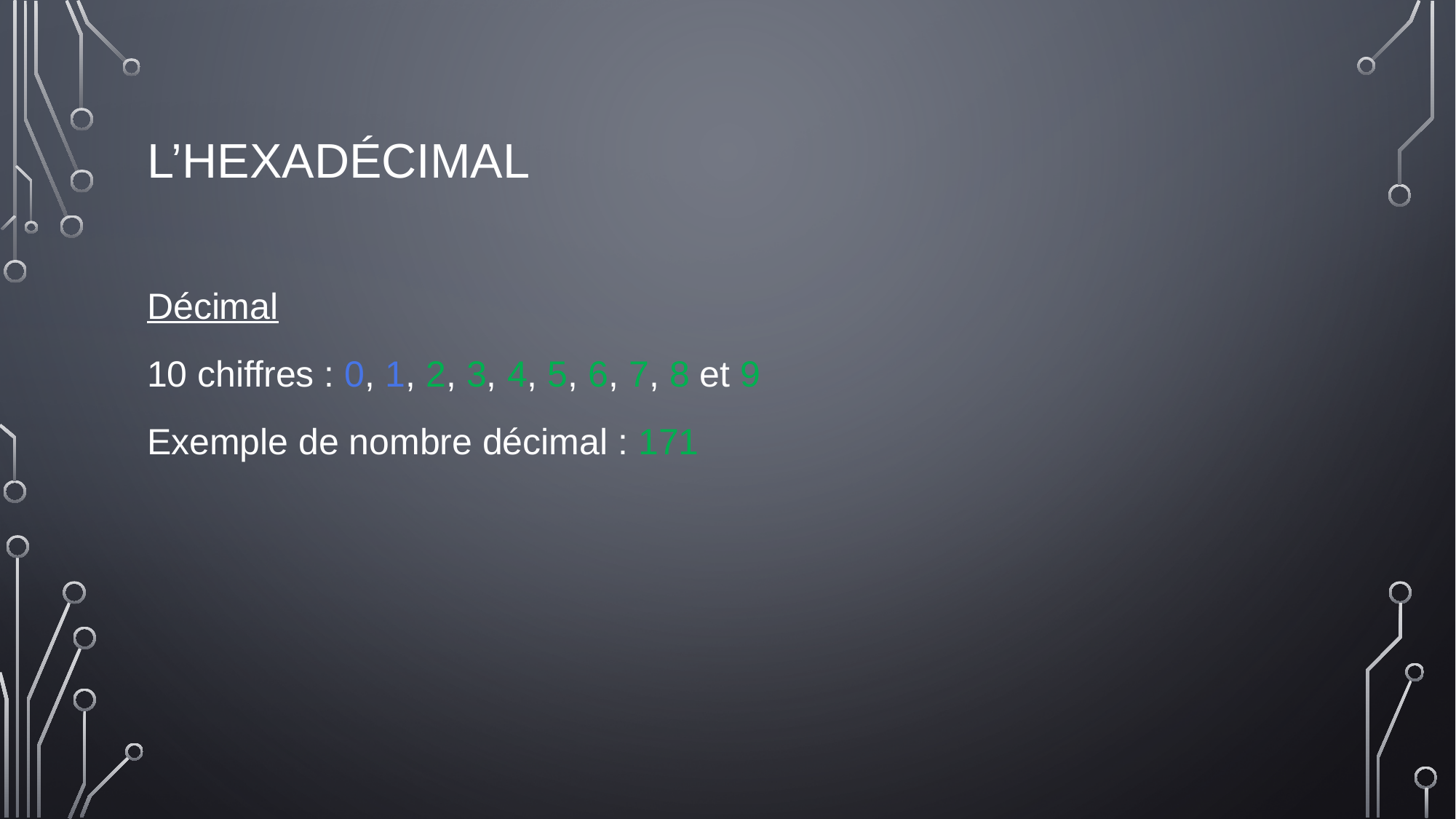

# L’HEXADÉCIMAL
Décimal
10 chiffres : 0, 1, 2, 3, 4, 5, 6, 7, 8 et 9
Exemple de nombre décimal : 171